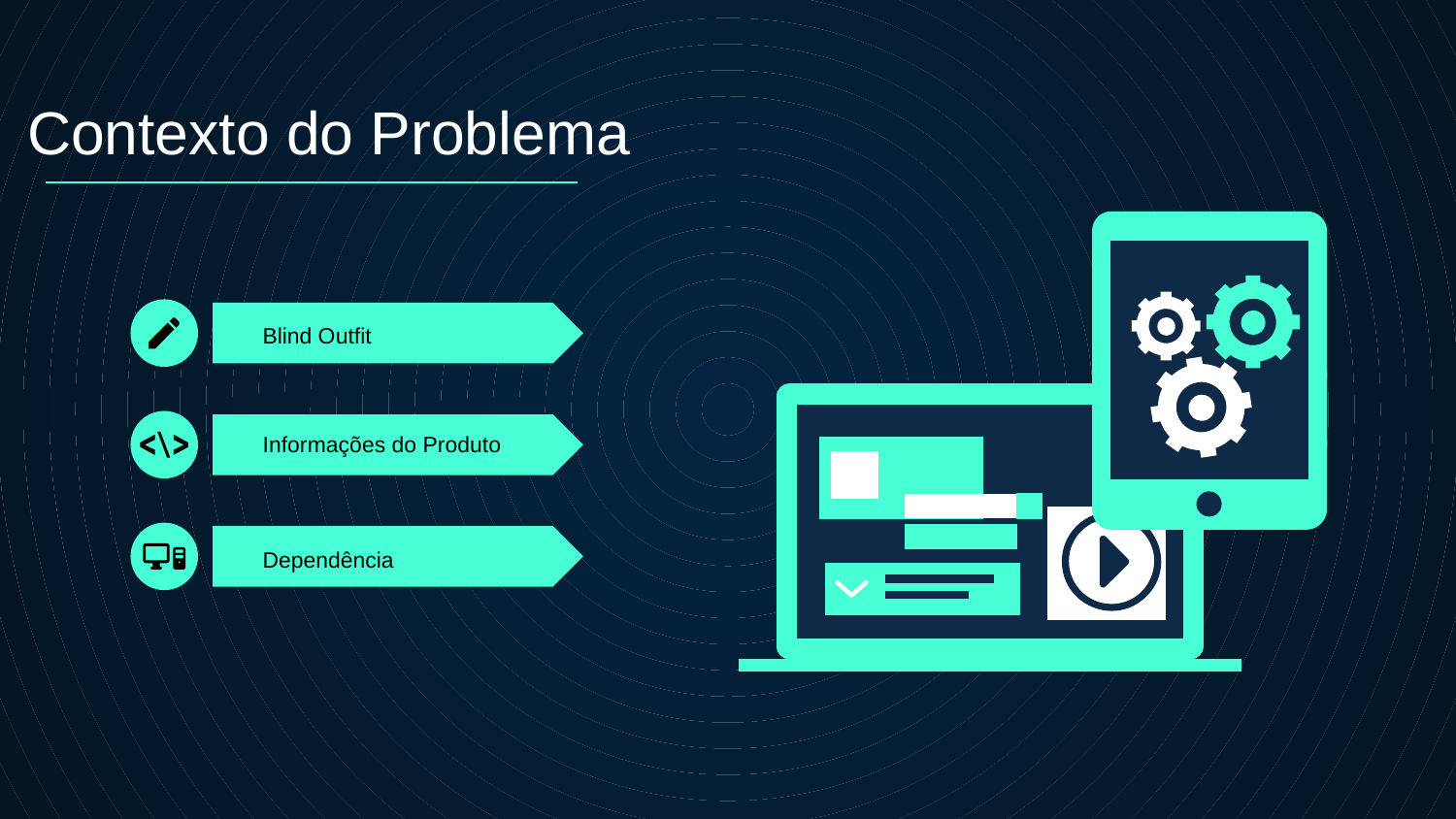

Contexto do Problema

# Blind Outfit

Informações do Produto

Dependência